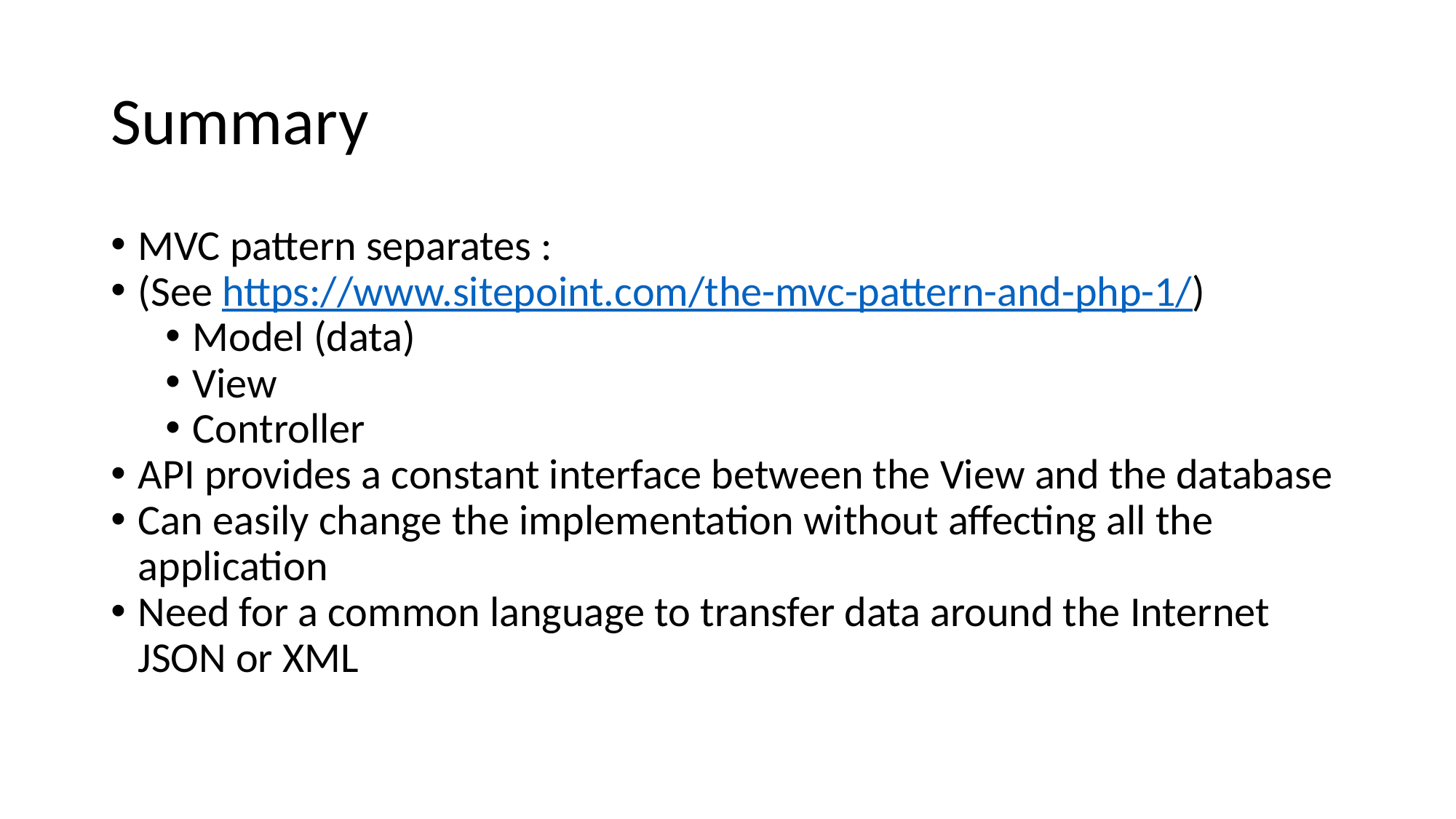

Summary
MVC pattern separates :
(See https://www.sitepoint.com/the-mvc-pattern-and-php-1/)
Model (data)
View
Controller
API provides a constant interface between the View and the database
Can easily change the implementation without affecting all the application
Need for a common language to transfer data around the Internet JSON or XML